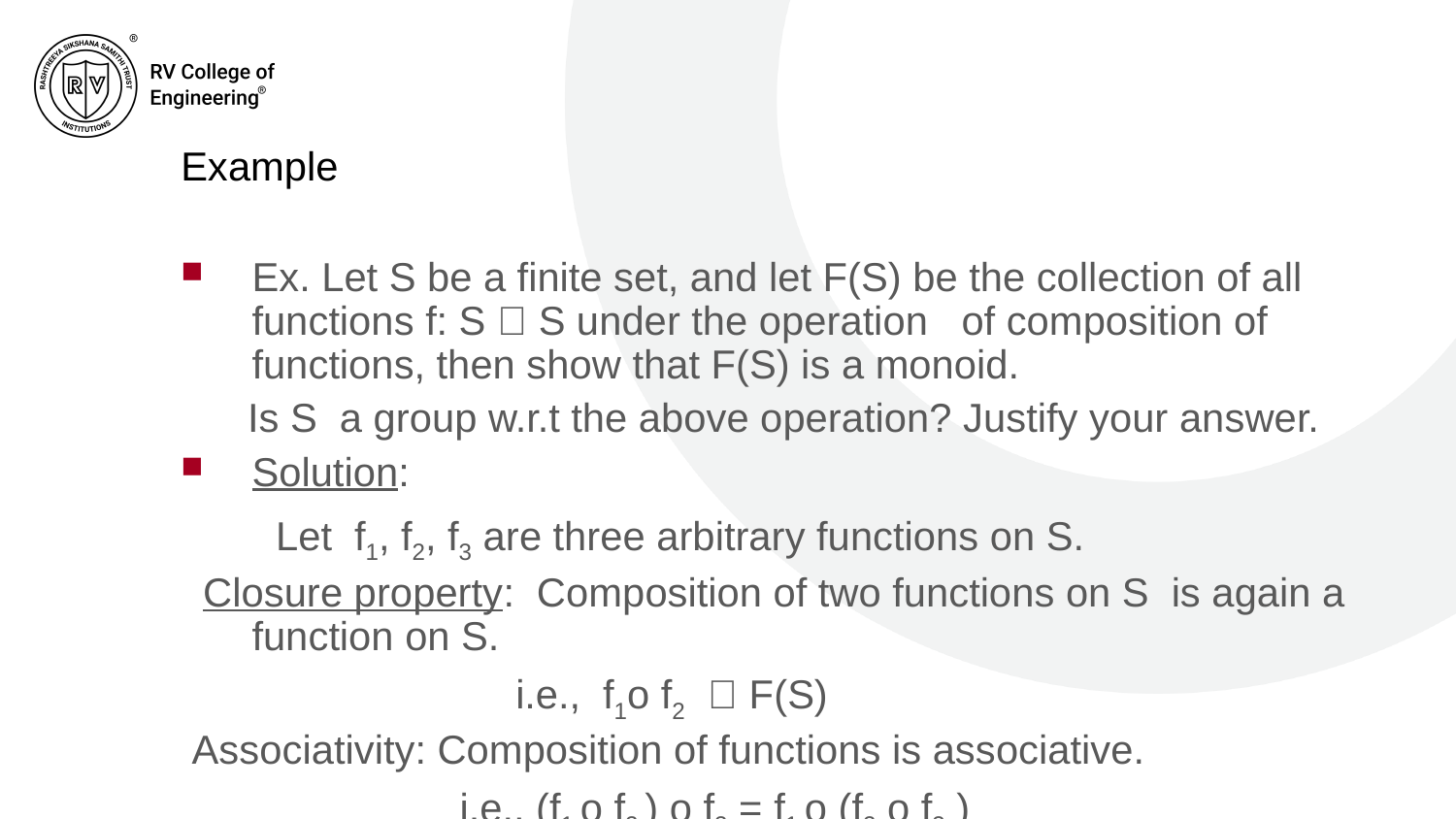

# Example
Ex. Let S be a finite set, and let F(S) be the collection of all functions f: S → S under the operation   of composition of functions, then show that F(S) is a monoid.
      Is S  a group w.r.t the above operation? Justify your answer.
Solution:
       Let  f1, f2, f3 are three arbitrary functions on S.
  Closure property:  Composition of two functions on S  is again a function on S.
                              i.e.,  f1o f2  ∈ F(S)
 Associativity: Composition of functions is associative.
                         i.e., (f1 o f2 ) o f3 = f1 o (f2 o f3 )